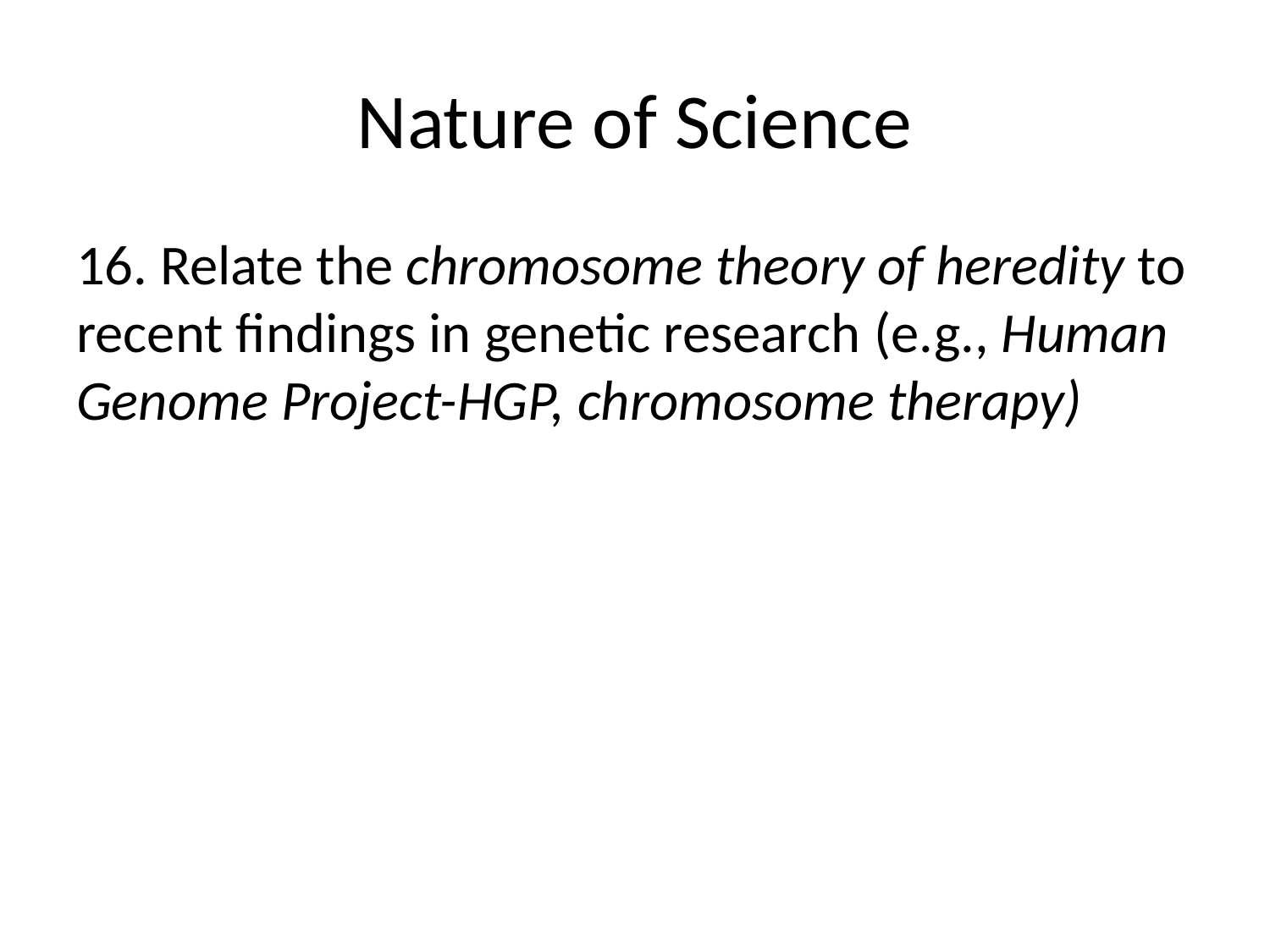

# Nature of Science
16. Relate the chromosome theory of heredity to recent findings in genetic research (e.g., Human Genome Project-HGP, chromosome therapy)